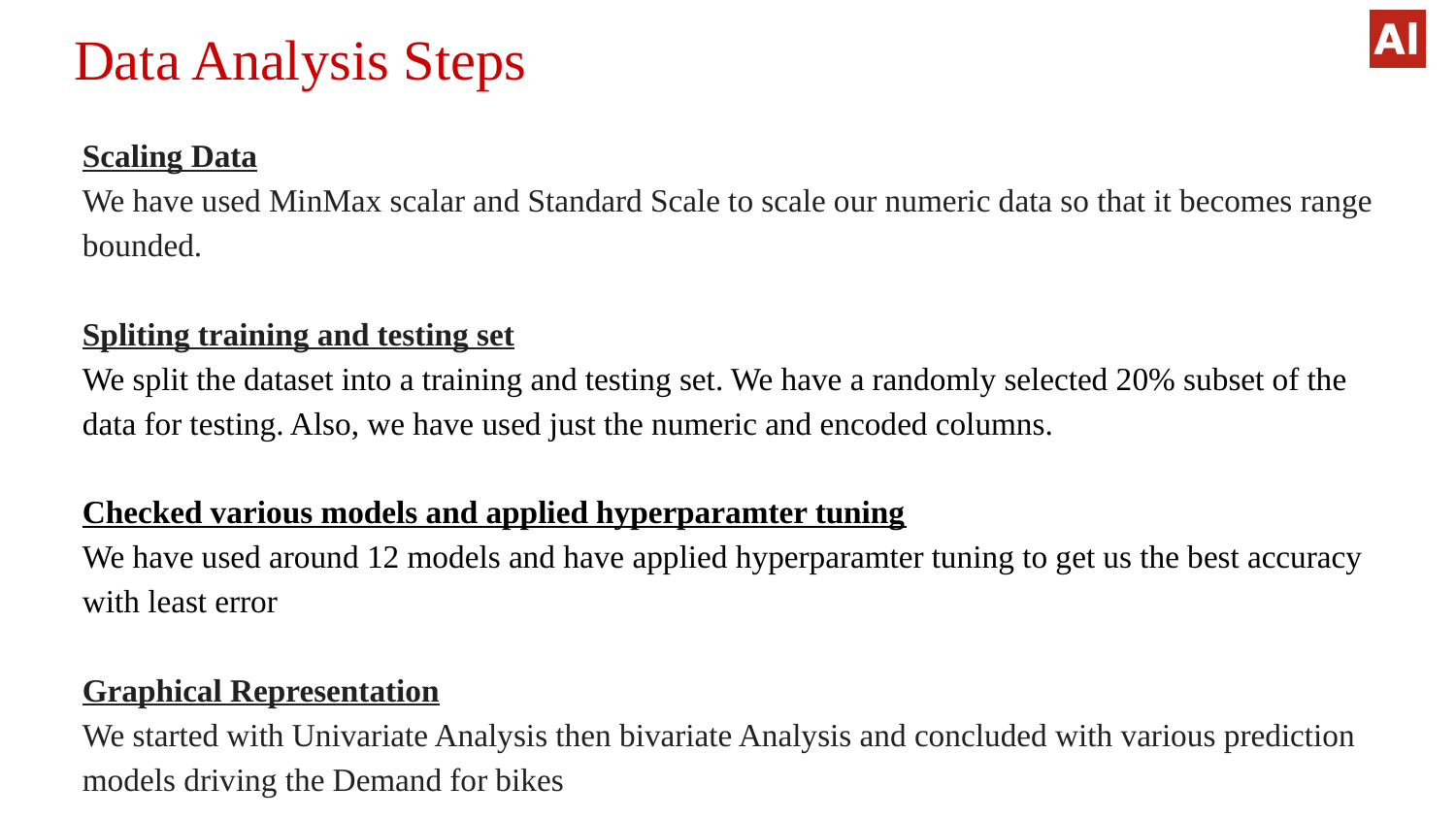

# Data Analysis Steps
Scaling Data
We have used MinMax scalar and Standard Scale to scale our numeric data so that it becomes range bounded.

Spliting training and testing set
We split the dataset into a training and testing set. We have a randomly selected 20% subset of the data for testing. Also, we have used just the numeric and encoded columns.

Checked various models and applied hyperparamter tuning
We have used around 12 models and have applied hyperparamter tuning to get us the best accuracy with least error

Graphical Representation
We started with Univariate Analysis then bivariate Analysis and concluded with various prediction models driving the Demand for bikes